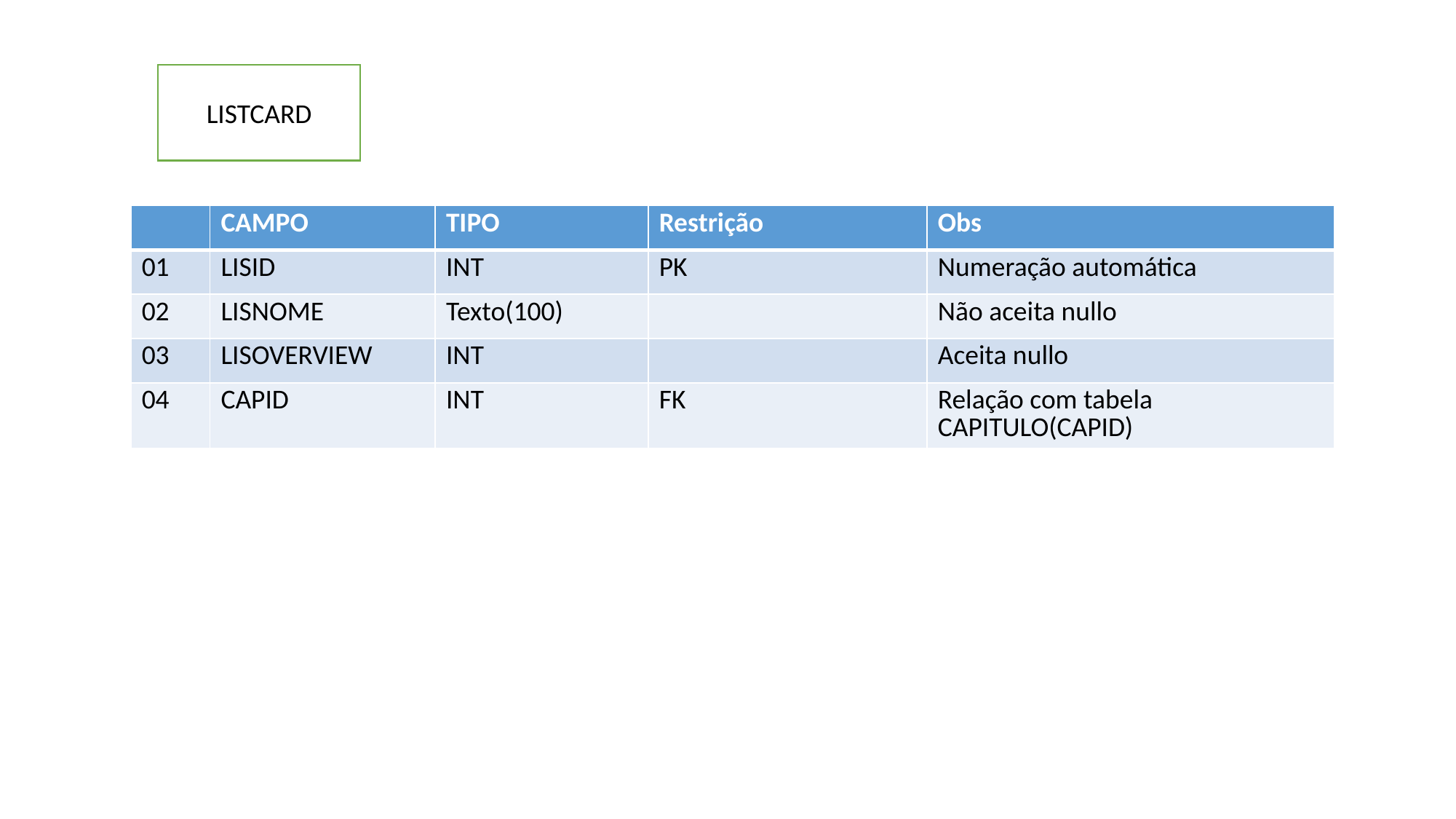

LISTCARD
|  | CAMPO | TIPO | Restrição | Obs |
| --- | --- | --- | --- | --- |
| 01 | LISID | INT | PK | Numeração automática |
| 02 | LISNOME | Texto(100) |  | Não aceita nullo |
| 03 | LISOVERVIEW | INT |  | Aceita nullo |
| 04 | CAPID | INT | FK | Relação com tabela CAPITULO(CAPID) |